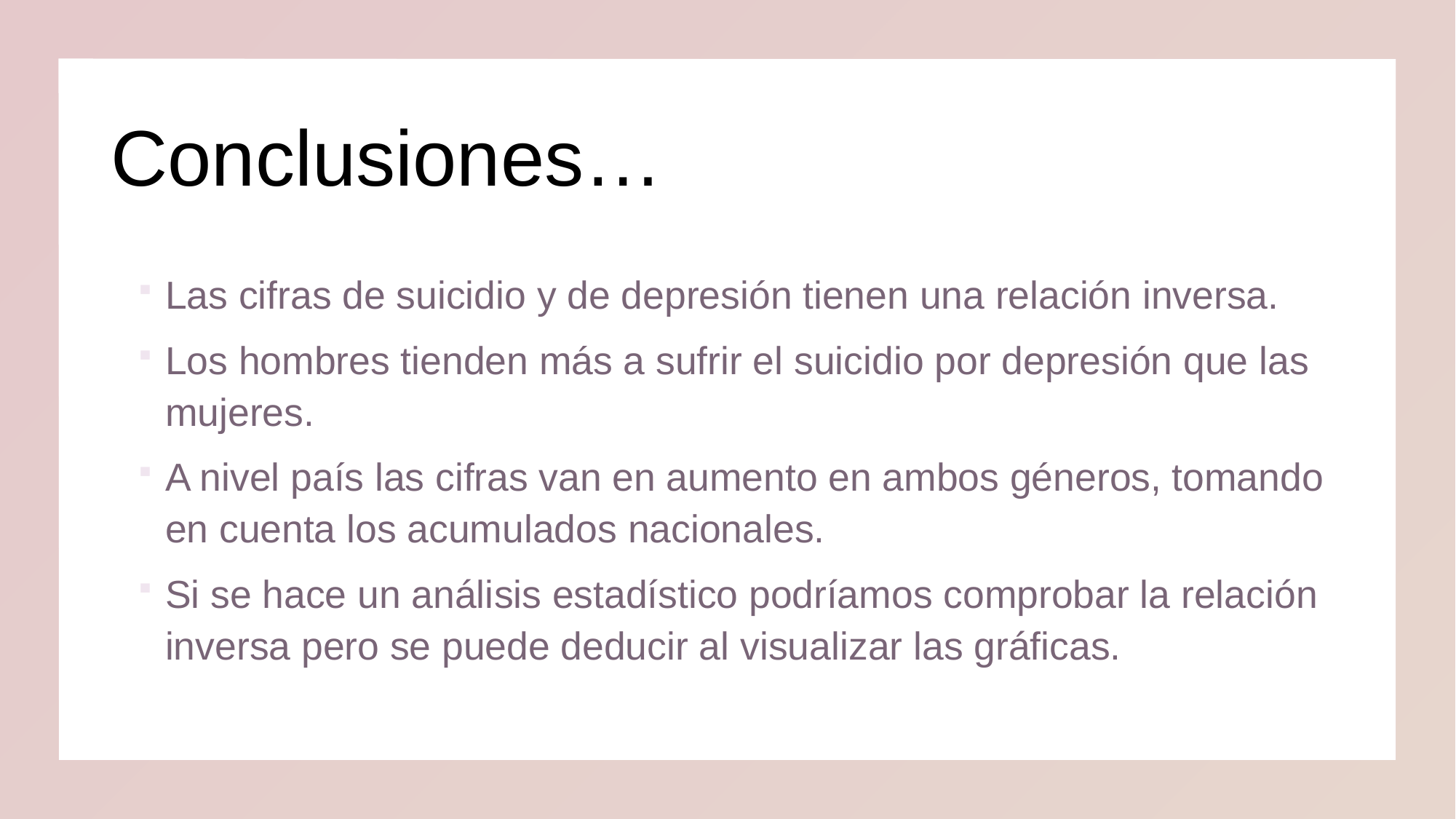

# Conclusiones…
Las cifras de suicidio y de depresión tienen una relación inversa.
Los hombres tienden más a sufrir el suicidio por depresión que las mujeres.
A nivel país las cifras van en aumento en ambos géneros, tomando en cuenta los acumulados nacionales.
Si se hace un análisis estadístico podríamos comprobar la relación inversa pero se puede deducir al visualizar las gráficas.